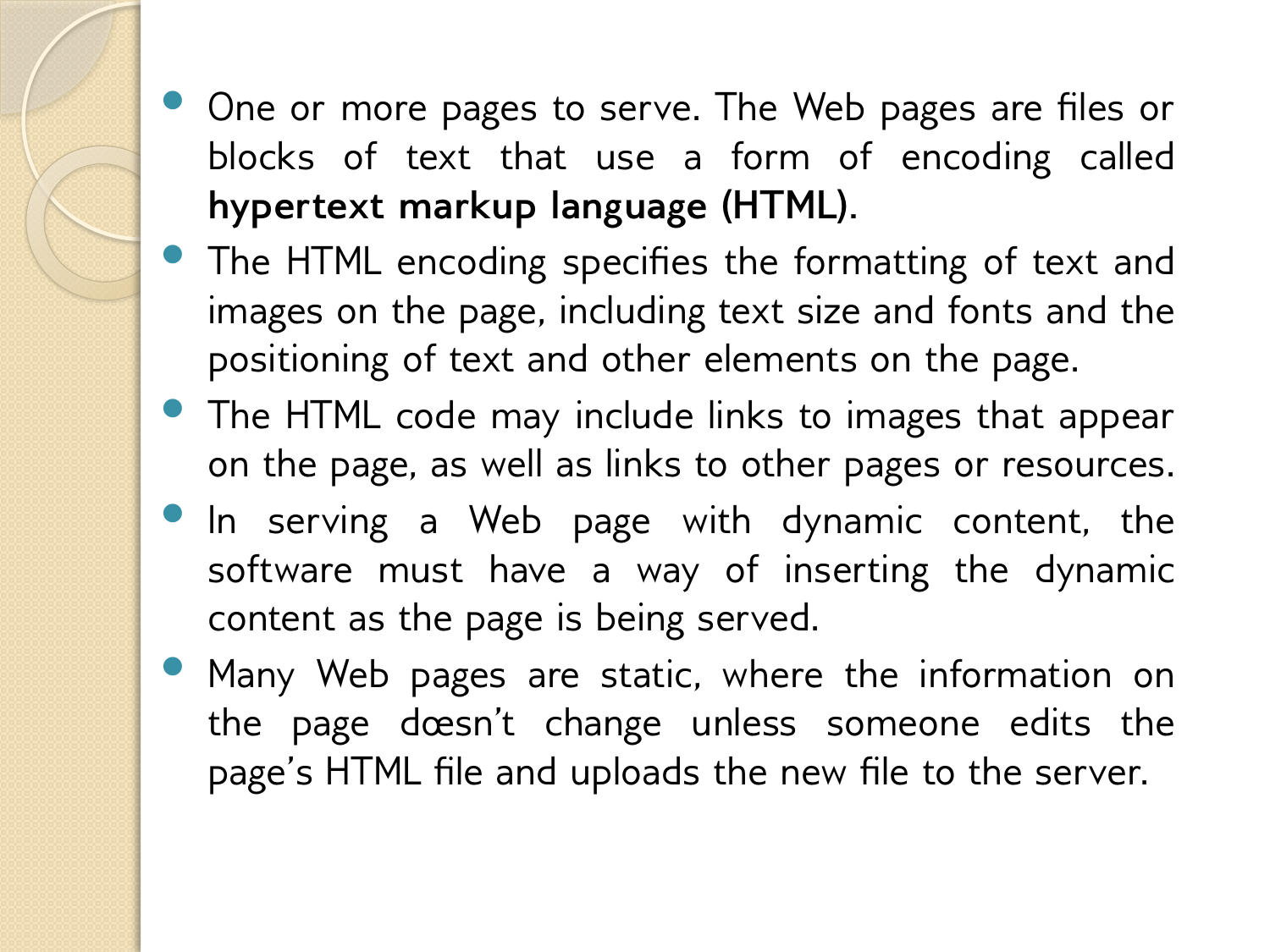

One or more pages to serve. The Web pages are files or blocks of text that use a form of encoding called hypertext markup language (HTML).
The HTML encoding specifies the formatting of text and images on the page, including text size and fonts and the positioning of text and other elements on the page.
The HTML code may include links to images that appear on the page, as well as links to other pages or resources.
In serving a Web page with dynamic content, the software must have a way of inserting the dynamic content as the page is being served.
Many Web pages are static, where the information on the page doesn’t change unless someone edits the page’s HTML file and uploads the new file to the server.